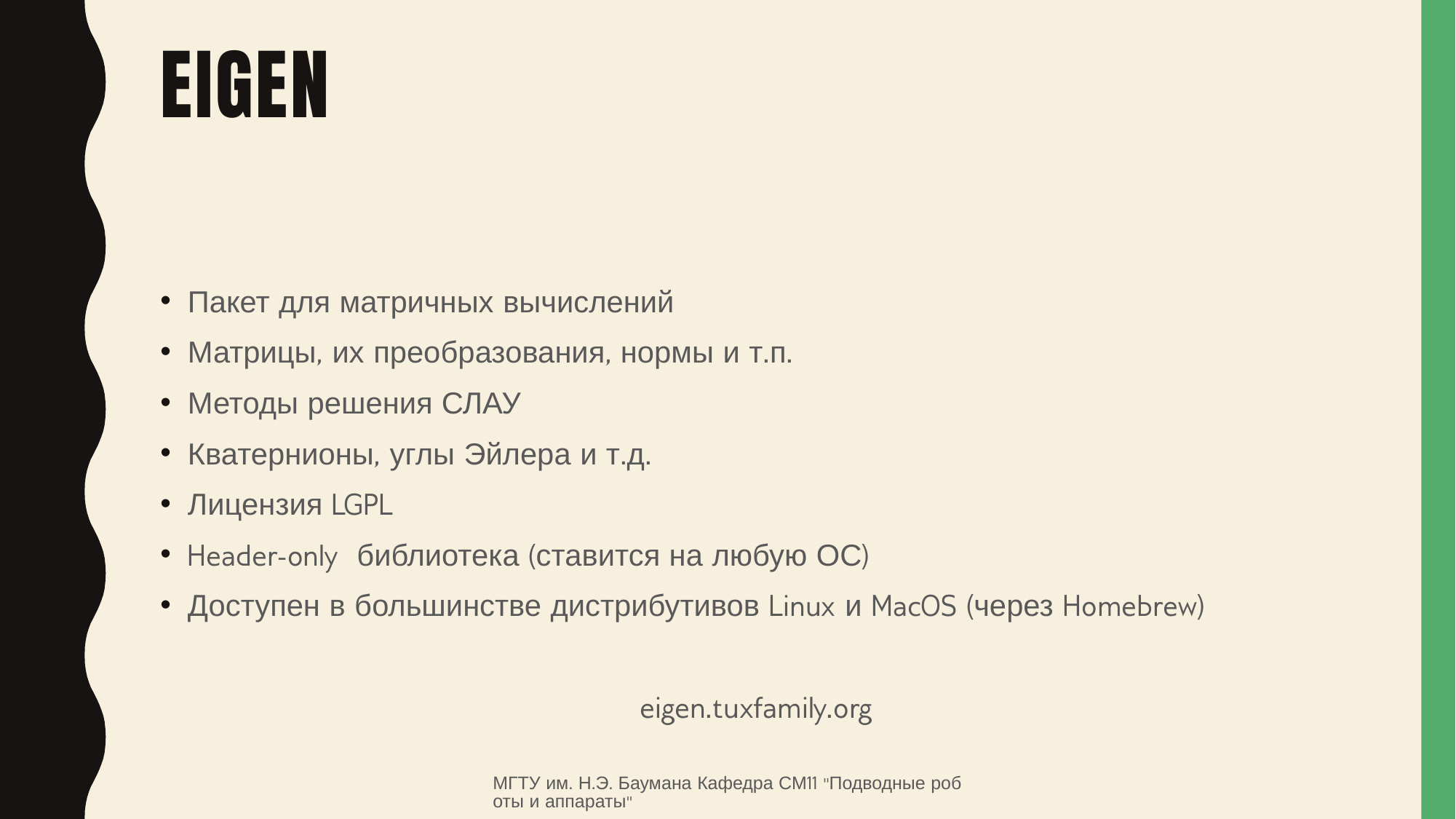

# Eigen
Пакет для матричных вычислений
Матрицы, их преобразования, нормы и т.п.
Методы решения СЛАУ
Кватернионы, углы Эйлера и т.д.
Лицензия LGPL
Header-only  библиотека (ставится на любую ОС)
Доступен в большинстве дистрибутивов Linux и MacOS (через Homebrew)

eigen.tuxfamily.org
МГТУ им. Н.Э. Баумана Кафедра СМ11 "Подводные роботы и аппараты"